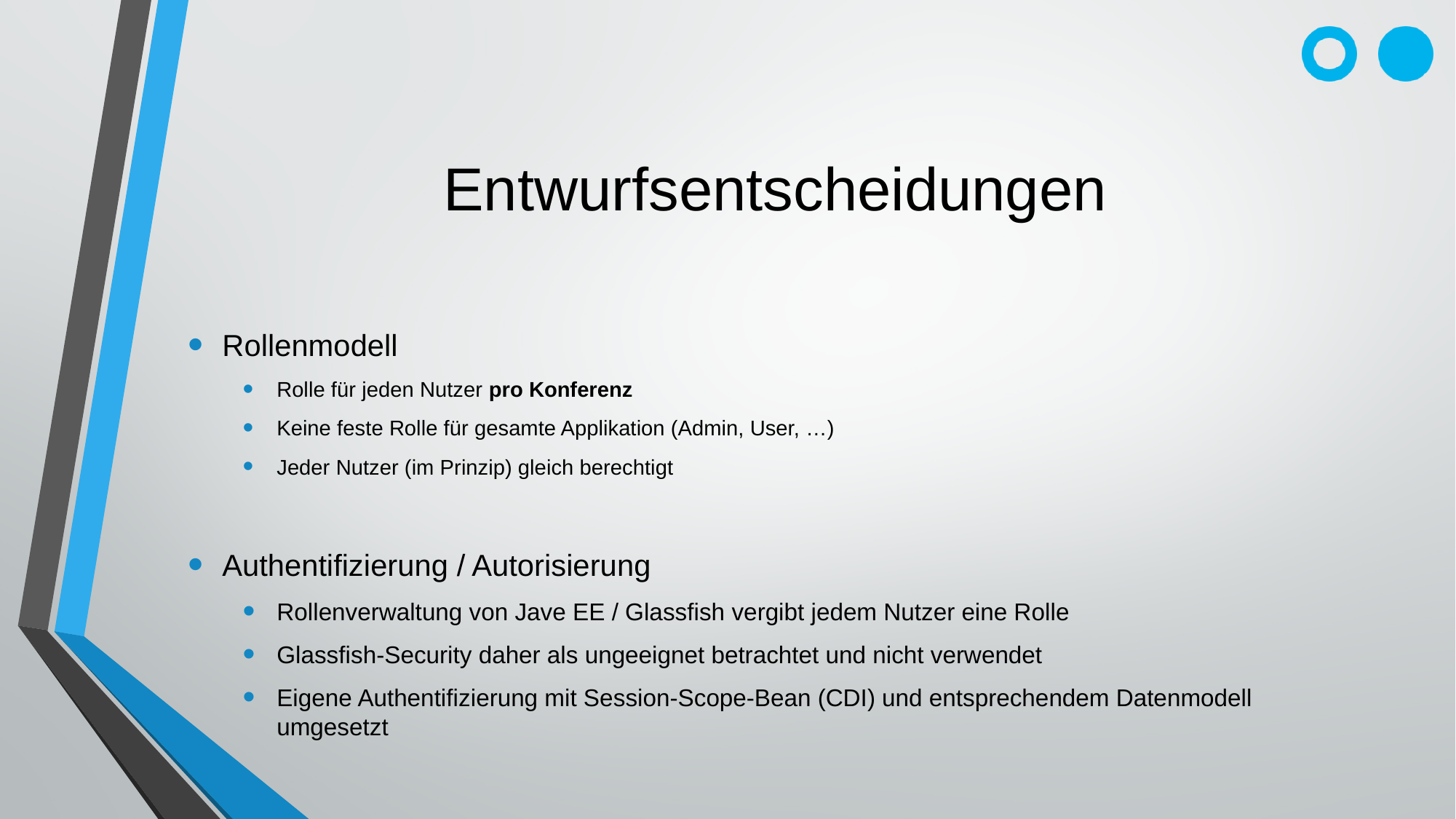

# Entwurfsentscheidungen
Rollenmodell
Rolle für jeden Nutzer pro Konferenz
Keine feste Rolle für gesamte Applikation (Admin, User, …)
Jeder Nutzer (im Prinzip) gleich berechtigt

Authentifizierung / Autorisierung
Rollenverwaltung von Jave EE / Glassfish vergibt jedem Nutzer eine Rolle
Glassfish-Security daher als ungeeignet betrachtet und nicht verwendet
Eigene Authentifizierung mit Session-Scope-Bean (CDI) und entsprechendem Datenmodell umgesetzt